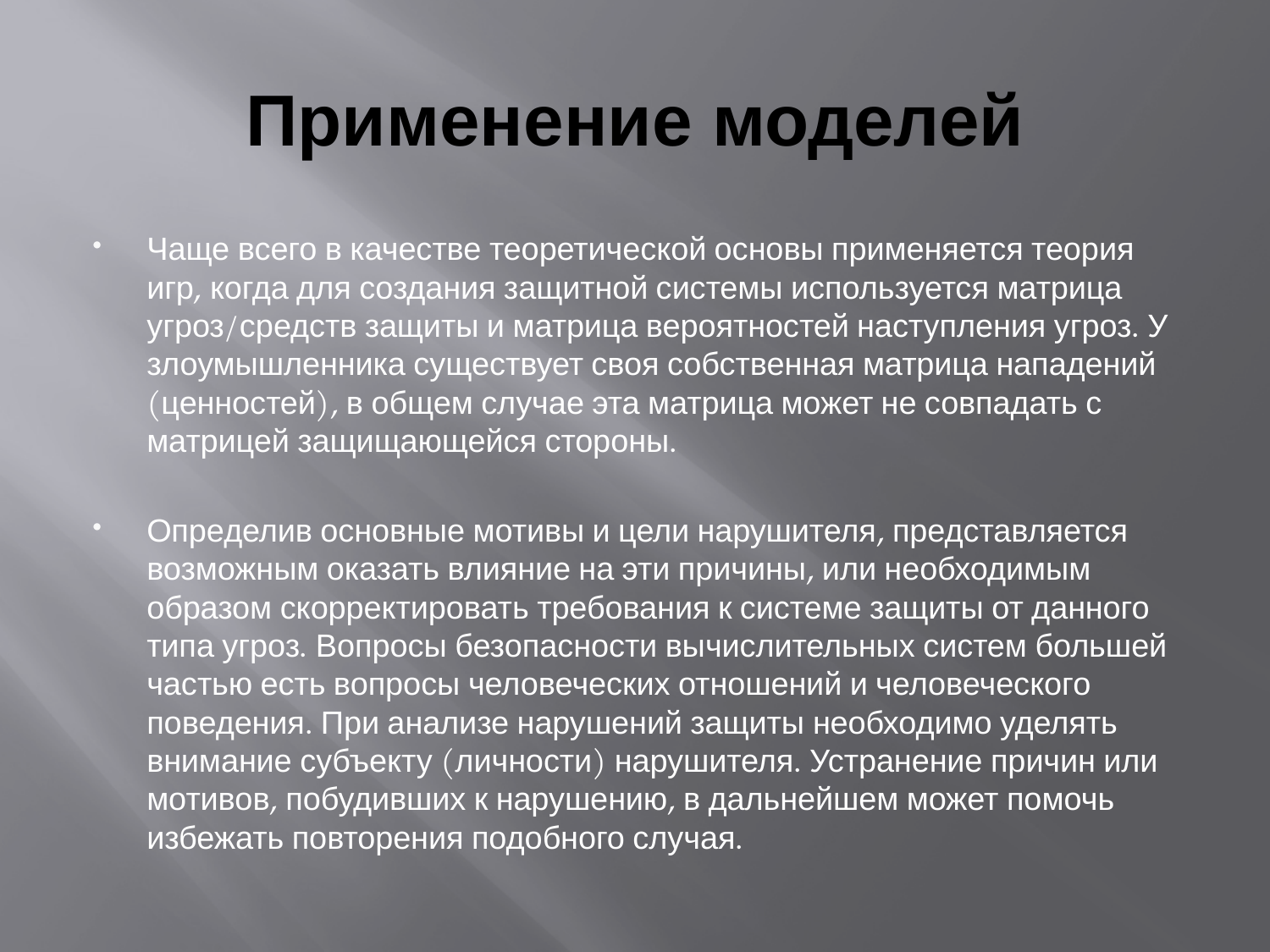

# Применение моделей
Чаще всего в качестве теоретической основы применяется теория игр, когда для создания защитной системы используется матрица угроз/средств защиты и матрица вероятностей наступления угроз. У злоумышленника существует своя собственная матрица нападений (ценностей), в общем случае эта матрица может не совпадать с матрицей защищающейся стороны.

Определив основные мотивы и цели нарушителя, представляется возможным оказать влияние на эти причины, или необходимым образом скорректировать требования к системе защиты от данного типа угроз. Вопросы безопасности вычислительных систем большей частью есть вопросы человеческих отношений и человеческого поведения. При анализе нарушений защиты необходимо уделять внимание субъекту (личности) нарушителя. Устранение причин или мотивов, побудивших к нарушению, в дальнейшем может помочь избежать повторения подобного случая.